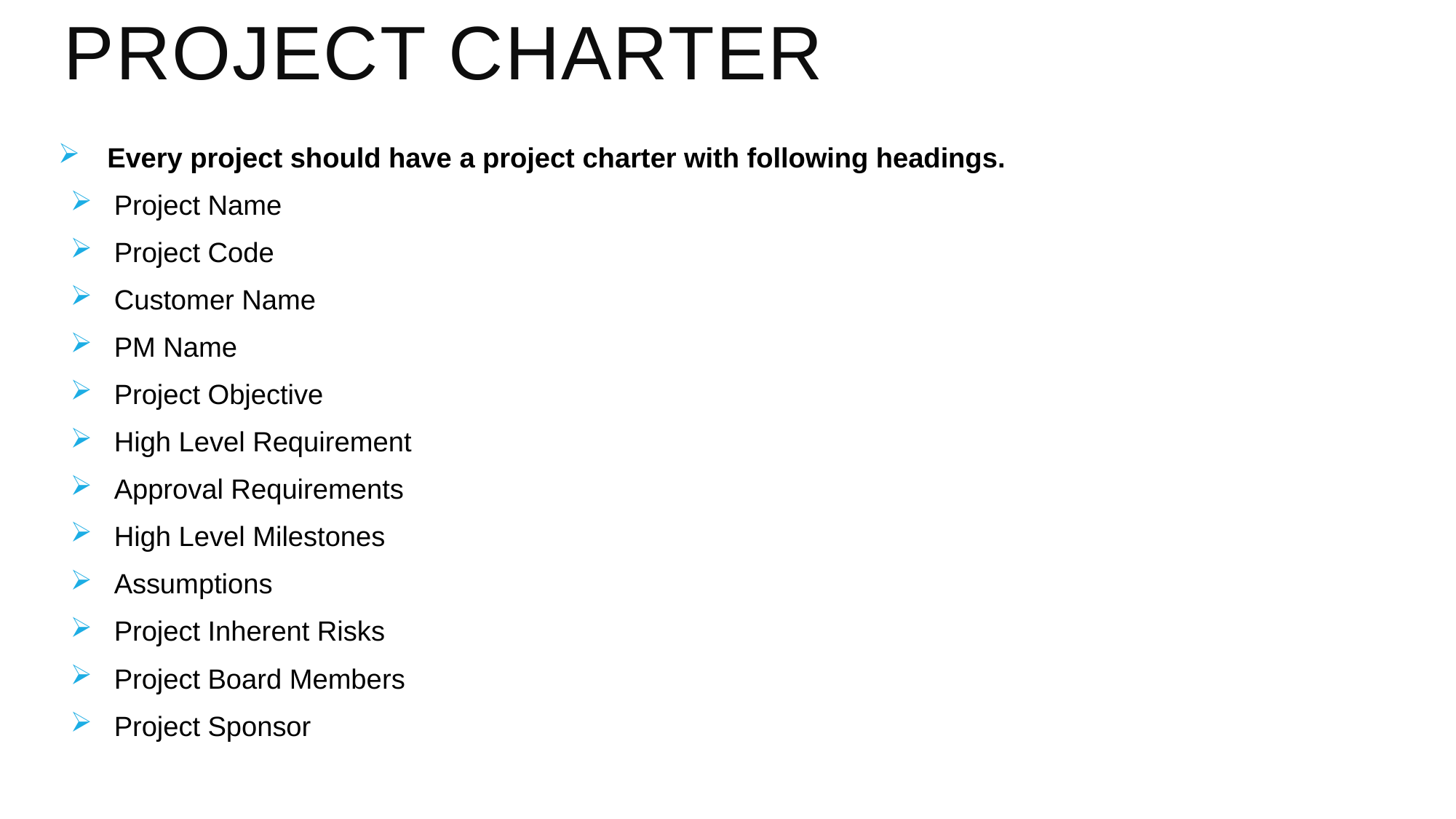

# Project charter
Every project should have a project charter with following headings.
Project Name
Project Code
Customer Name
PM Name
Project Objective
High Level Requirement
Approval Requirements
High Level Milestones
Assumptions
Project Inherent Risks
Project Board Members
Project Sponsor